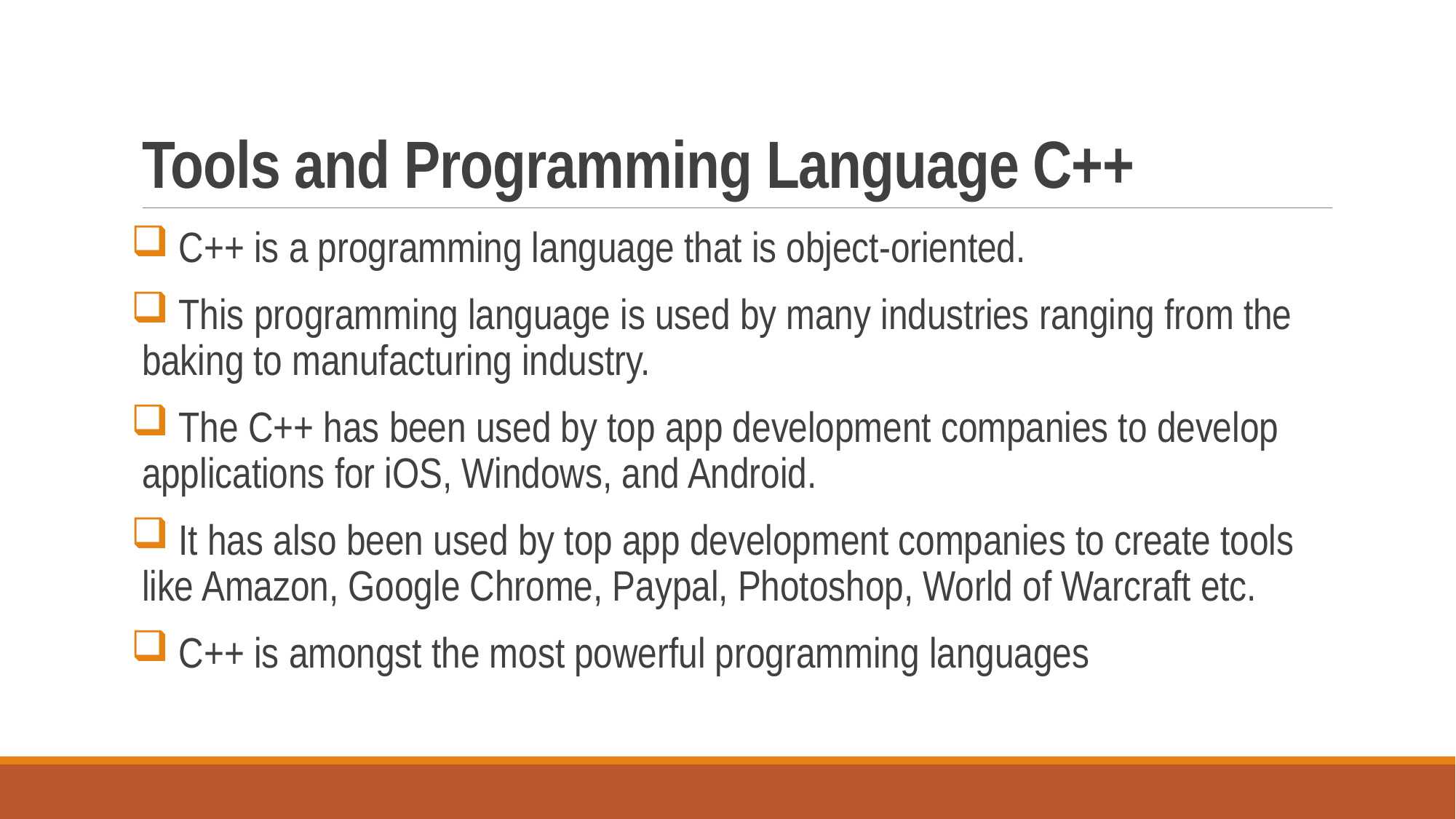

# Tools and Programming Language C++
 C++ is a programming language that is object-oriented.
 This programming language is used by many industries ranging from the baking to manufacturing industry.
 The C++ has been used by top app development companies to develop applications for iOS, Windows, and Android.
 It has also been used by top app development companies to create tools like Amazon, Google Chrome, Paypal, Photoshop, World of Warcraft etc.
 C++ is amongst the most powerful programming languages